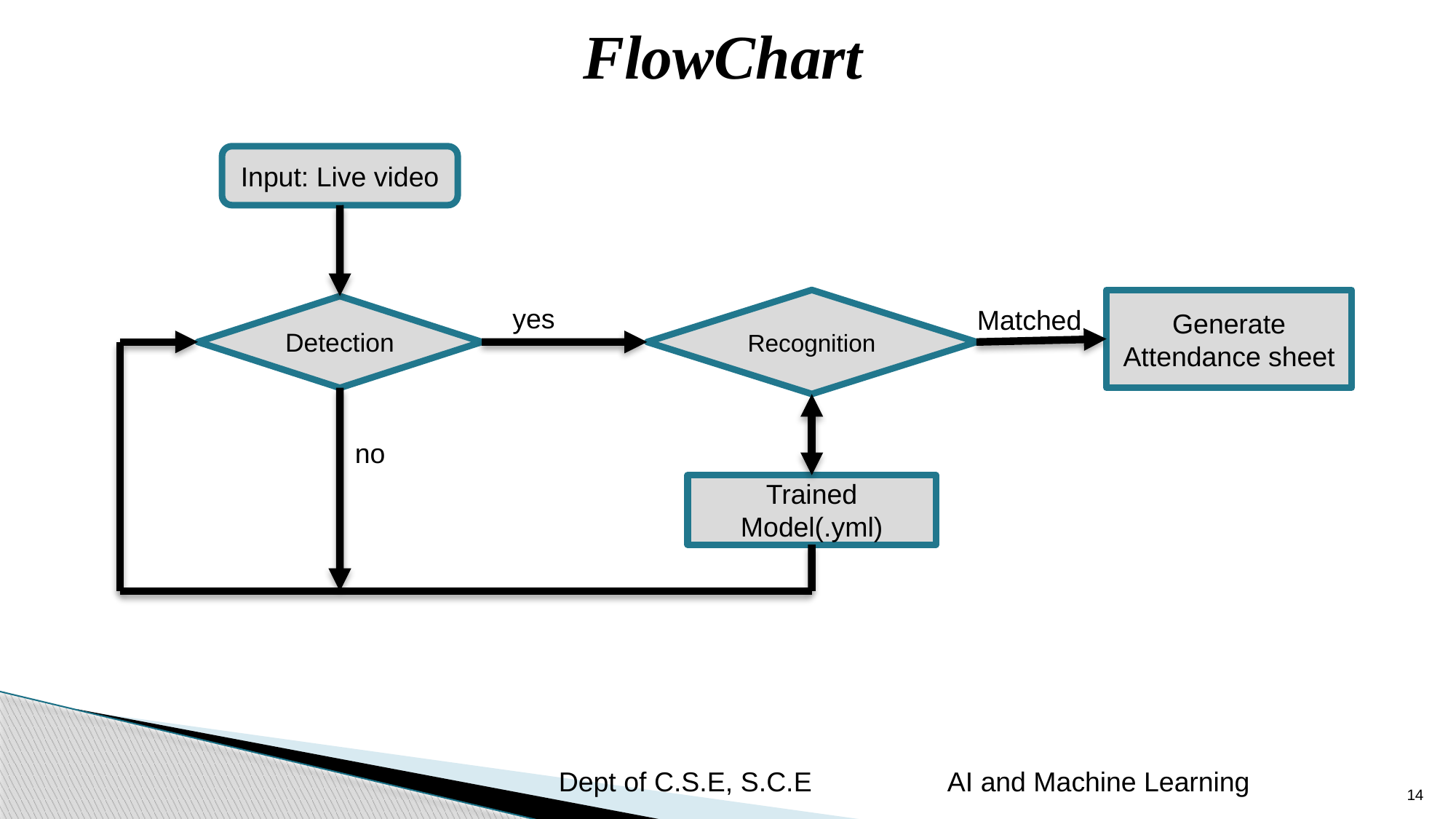

FlowChart
Input: Live video
Recognition
Generate Attendance sheet
Detection
yes
Matched
no
Trained Model(.yml)
Dept of C.S.E, S.C.E                  AI and Machine Learning
14